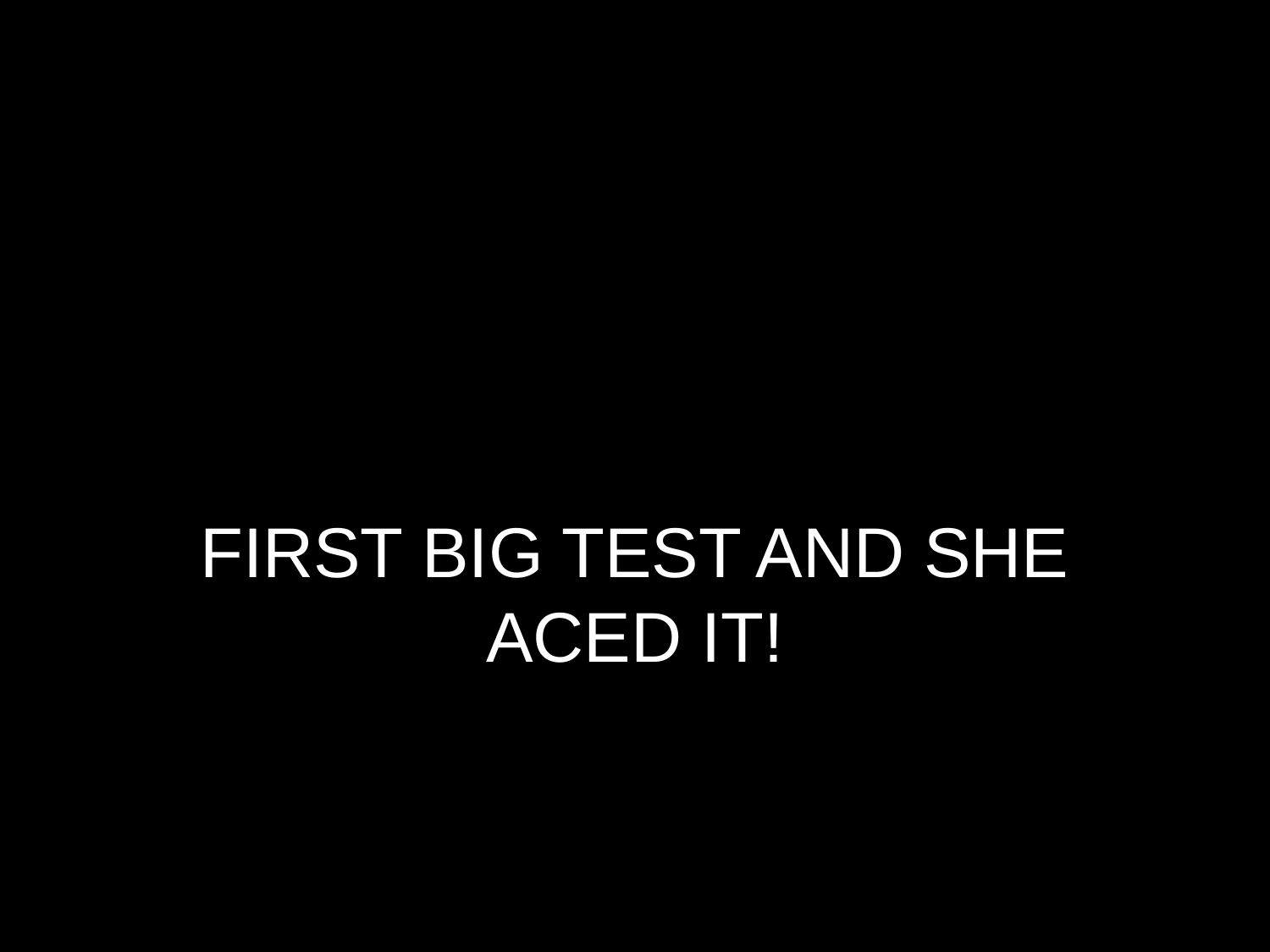

# FIRST BIG TEST AND SHE ACED IT!